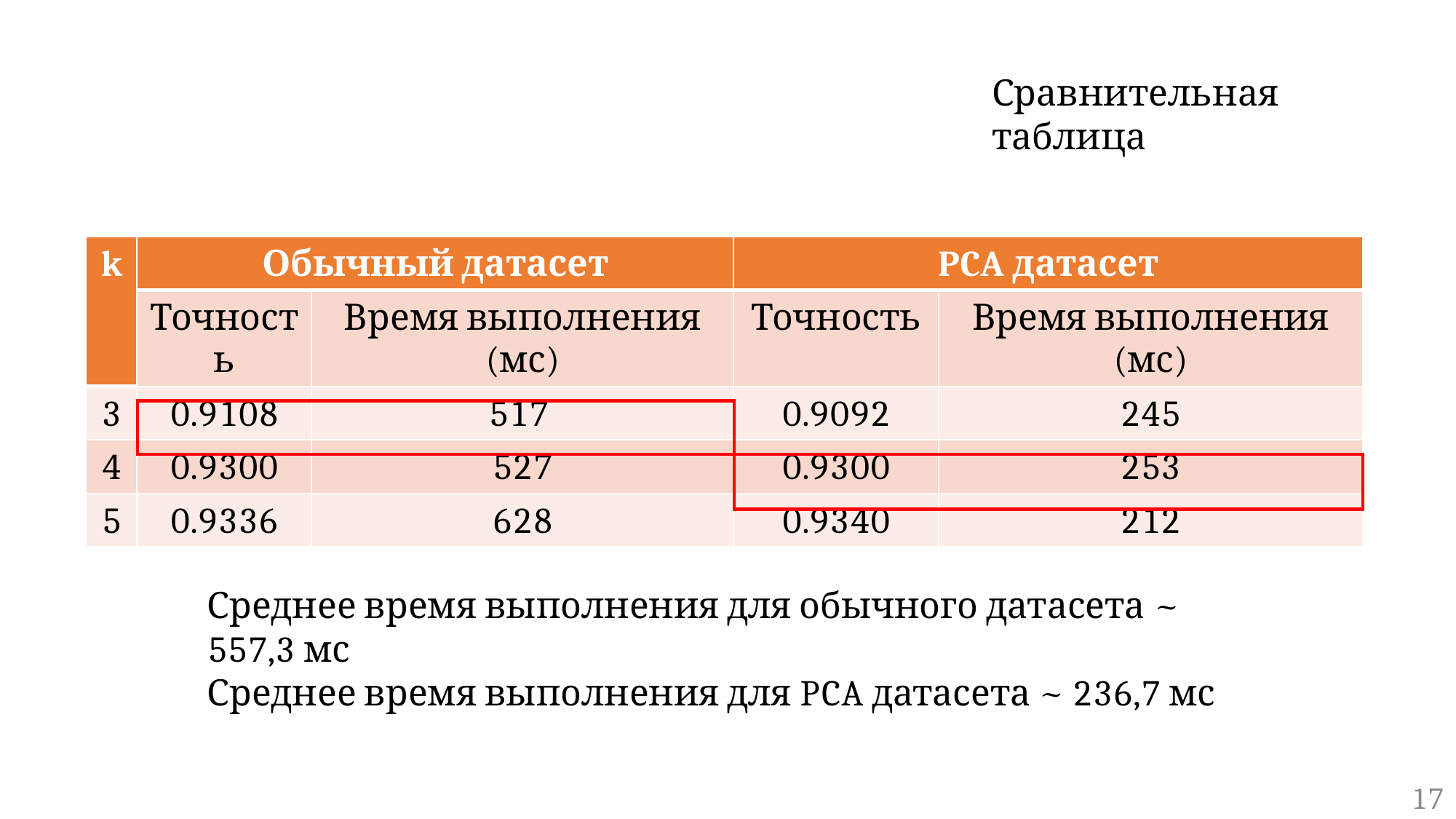

Сравнительная таблица
| k | Обычный датасет |  | PCA датасет |  |
| --- | --- | --- | --- | --- |
|  | Точность | Время выполнения (мс) | Точность | Время выполнения (мс) |
| 3 | 0.9108 | 517 | 0.9092 | 245 |
| 4 | 0.9300 | 527 | 0.9300 | 253 |
| 5 | 0.9336 | 628 | 0.9340 | 212 |

Среднее время выполнения для обычного датасета ~ 557,3 мс
Среднее время выполнения для PCA датасета ~ 236,7 мс
17